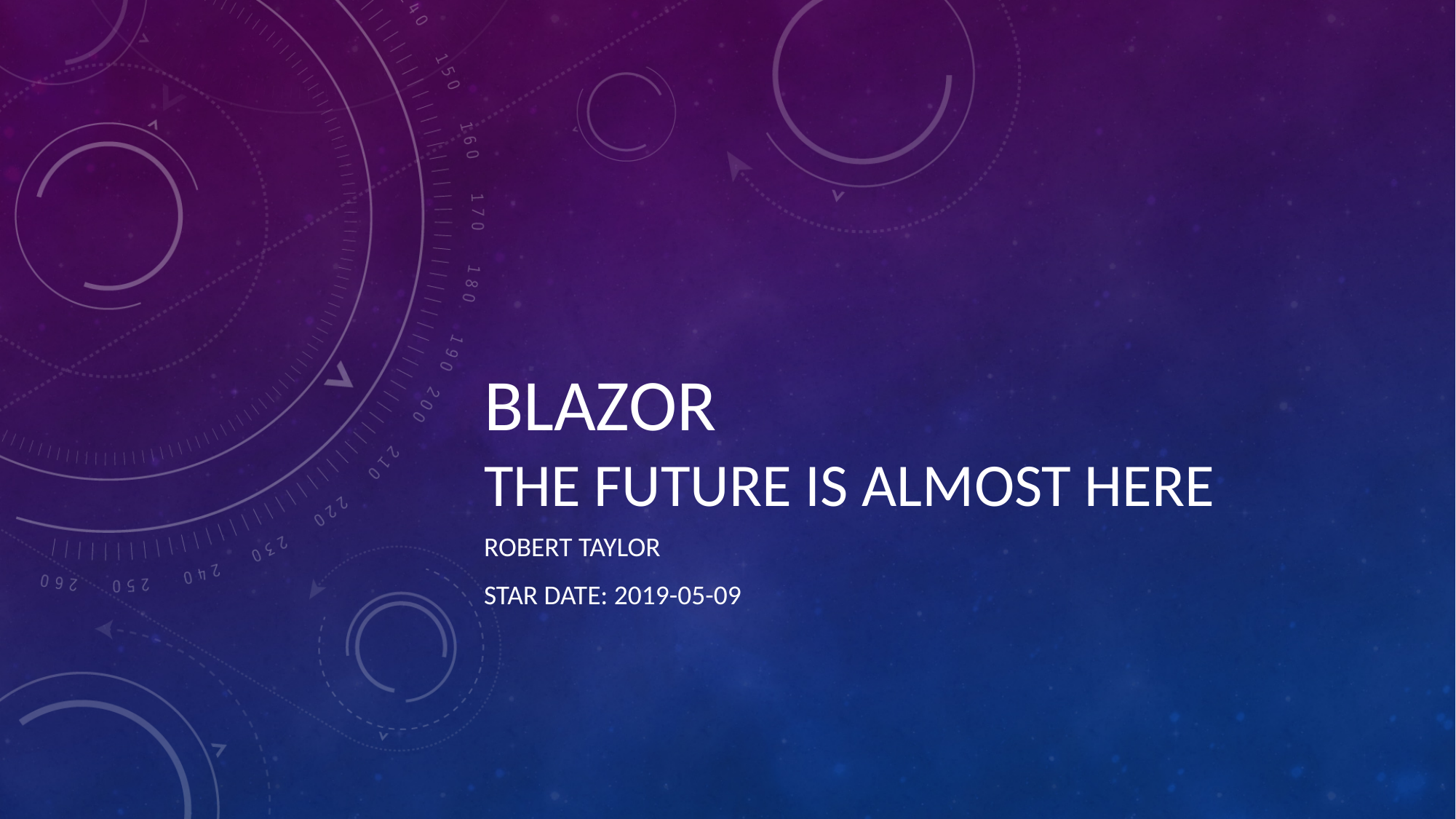

# Blazor The future is almost here
Robert taylor
Star date: 2019-05-09